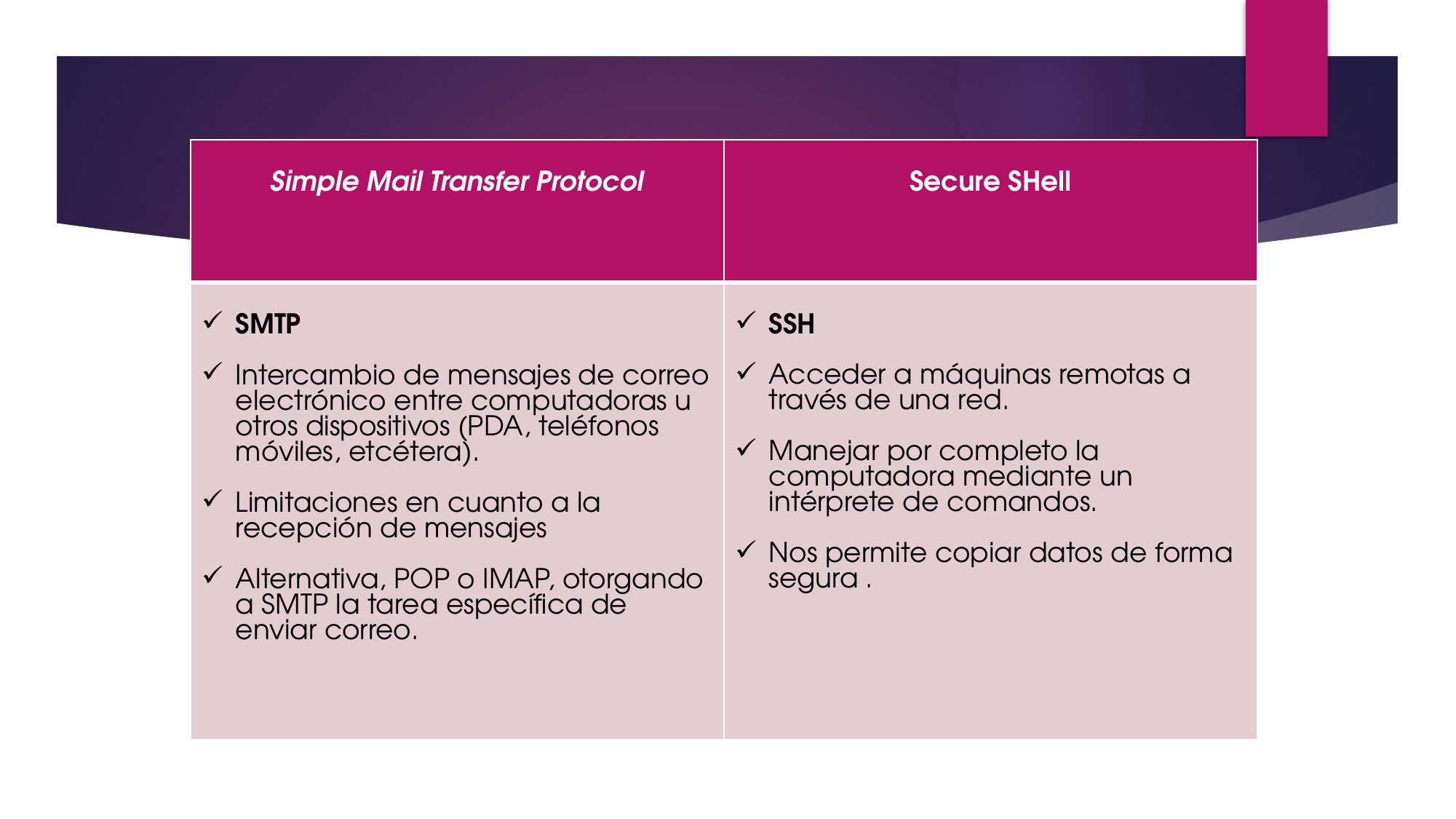

| Simple Mail Transfer Protocol | Secure SHell |
| --- | --- |
| SMTP Intercambio de mensajes de correo electrónico entre computadoras u otros dispositivos (PDA, teléfonos móviles, etcétera). Limitaciones en cuanto a la recepción de mensajes Alternativa, POP o IMAP, otorgando a SMTP la tarea específica de enviar correo. | SSH Acceder a máquinas remotas a través de una red. Manejar por completo la computadora mediante un intérprete de comandos. Nos permite copiar datos de forma segura . |